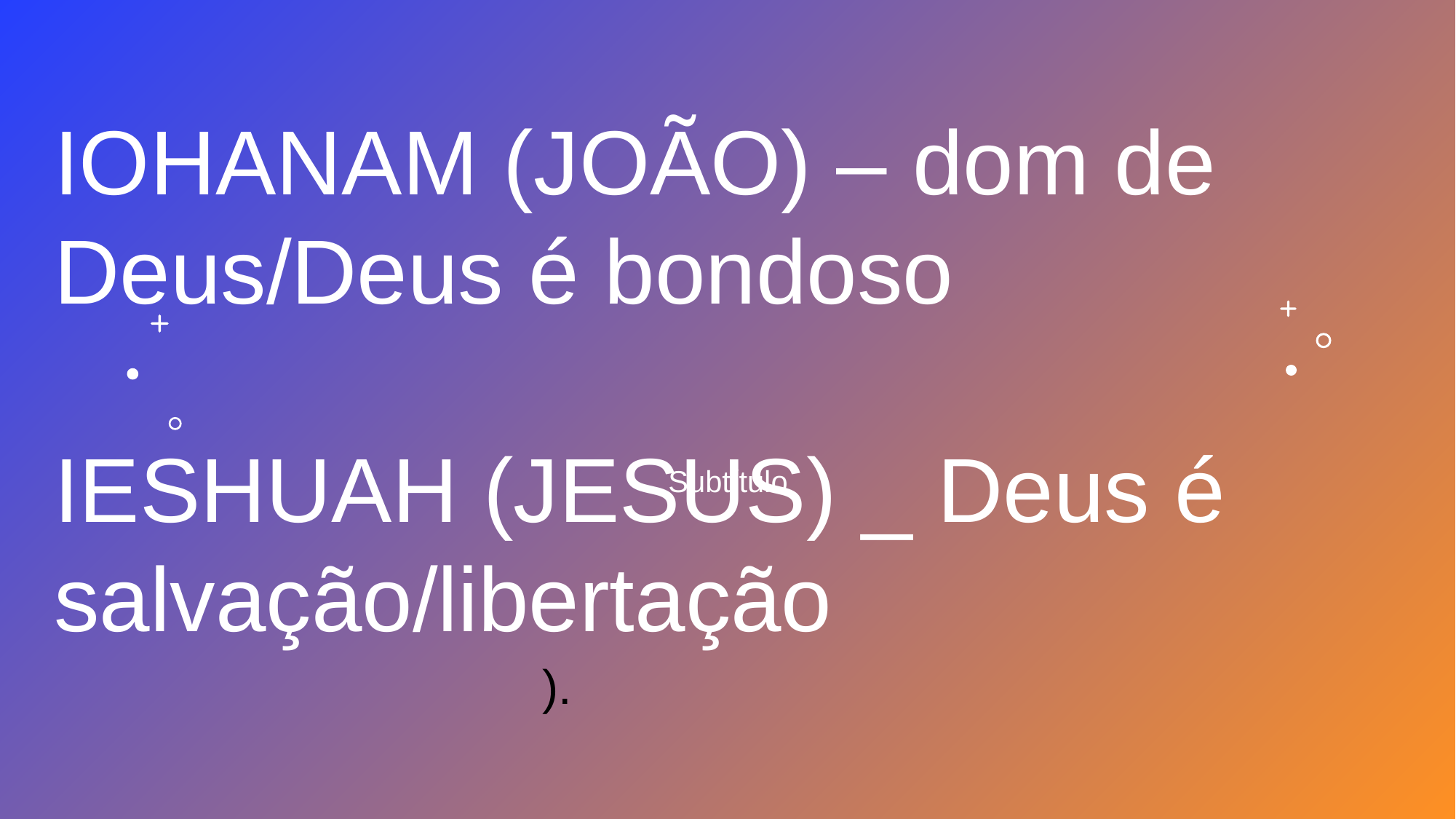

IOHANAM (JOÃO) – dom de Deus/Deus é bondoso

IESHUAH (JESUS) _ Deus é salvação/libertação
Subtítulo
).